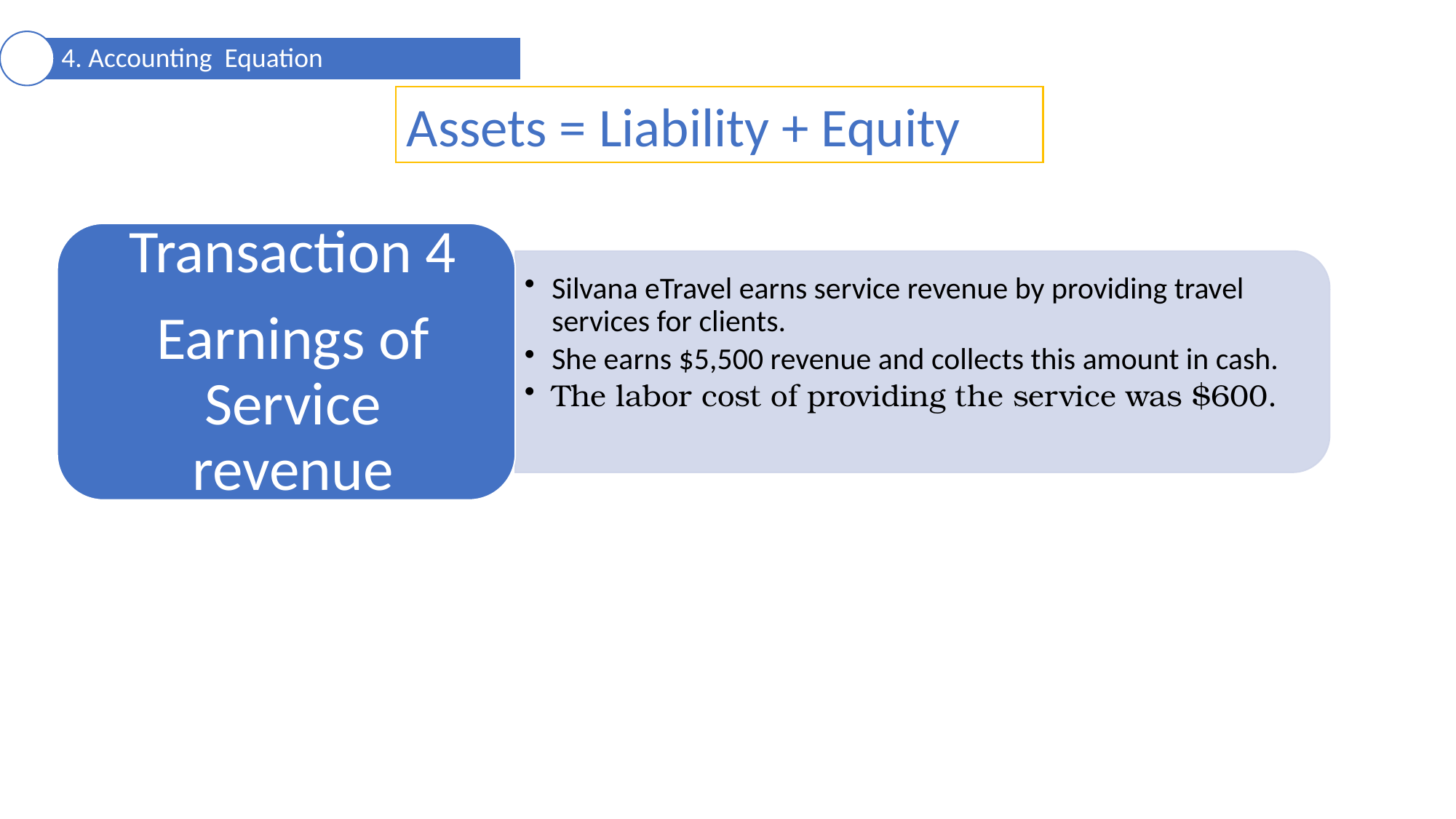

4. Accounting  Equation

3. Basic concepts

2. Transactions as accounting events

1. What is Accounting
Assets = Liability + Equity

Silvana eTravel earns service revenue by providing travel services for clients.
She earns $5,500 revenue and collects this amount in cash.
The labor cost of providing the service was $600.

Transaction 4
Earnings of Service revenue